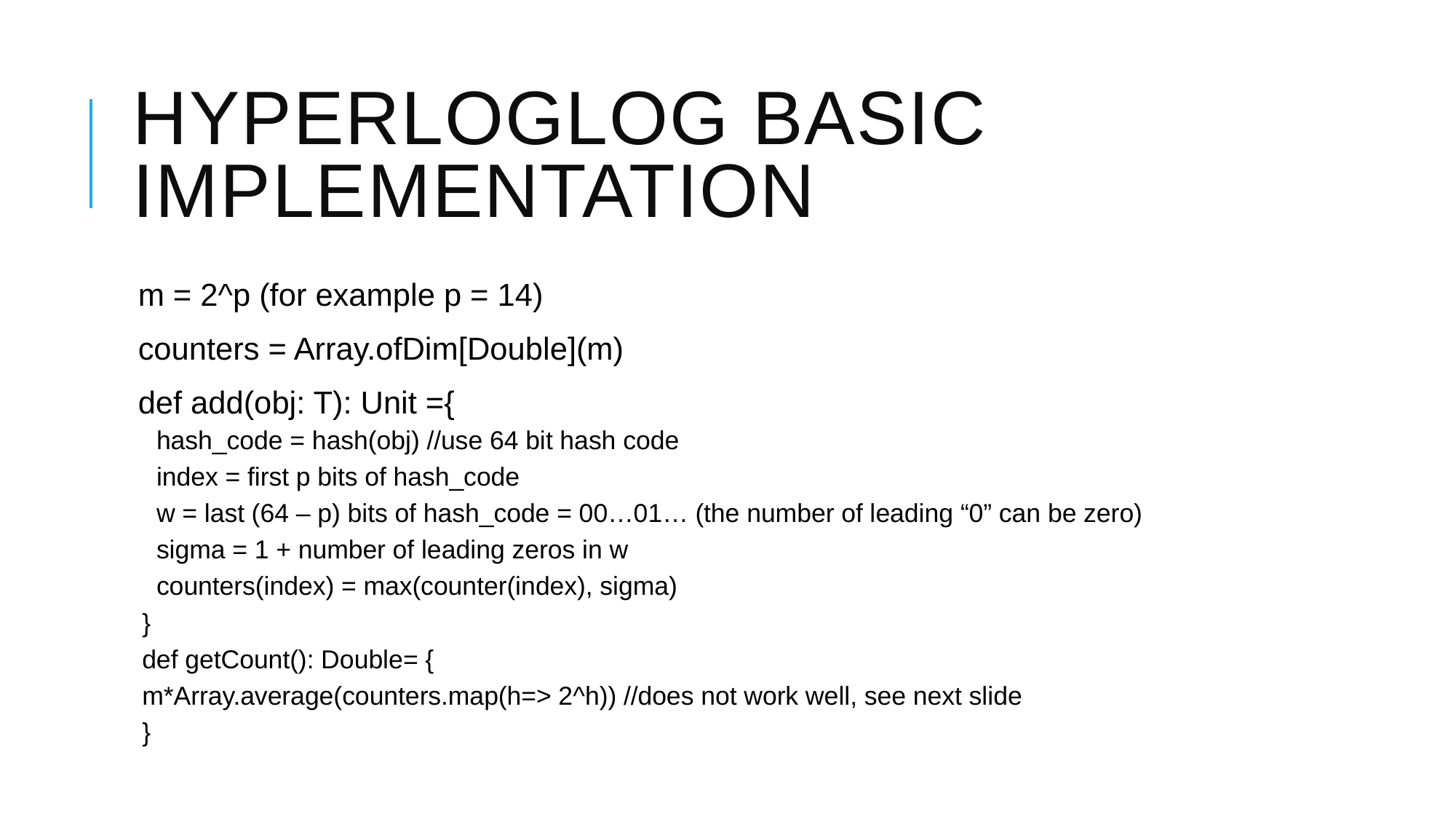

# Hyperloglog basic implementation
m = 2^p (for example p = 14)
counters = Array.ofDim[Double](m)
def add(obj: T): Unit ={
  hash_code = hash(obj) //use 64 bit hash code
  index = first p bits of hash_code
  w = last (64 – p) bits of hash_code = 00…01… (the number of leading “0” can be zero)
  sigma = 1 + number of leading zeros in w
  counters(index) = max(counter(index), sigma)
}
def getCount(): Double= {
	m*Array.average(counters.map(h=> 2^h)) //does not work well, see next slide
}